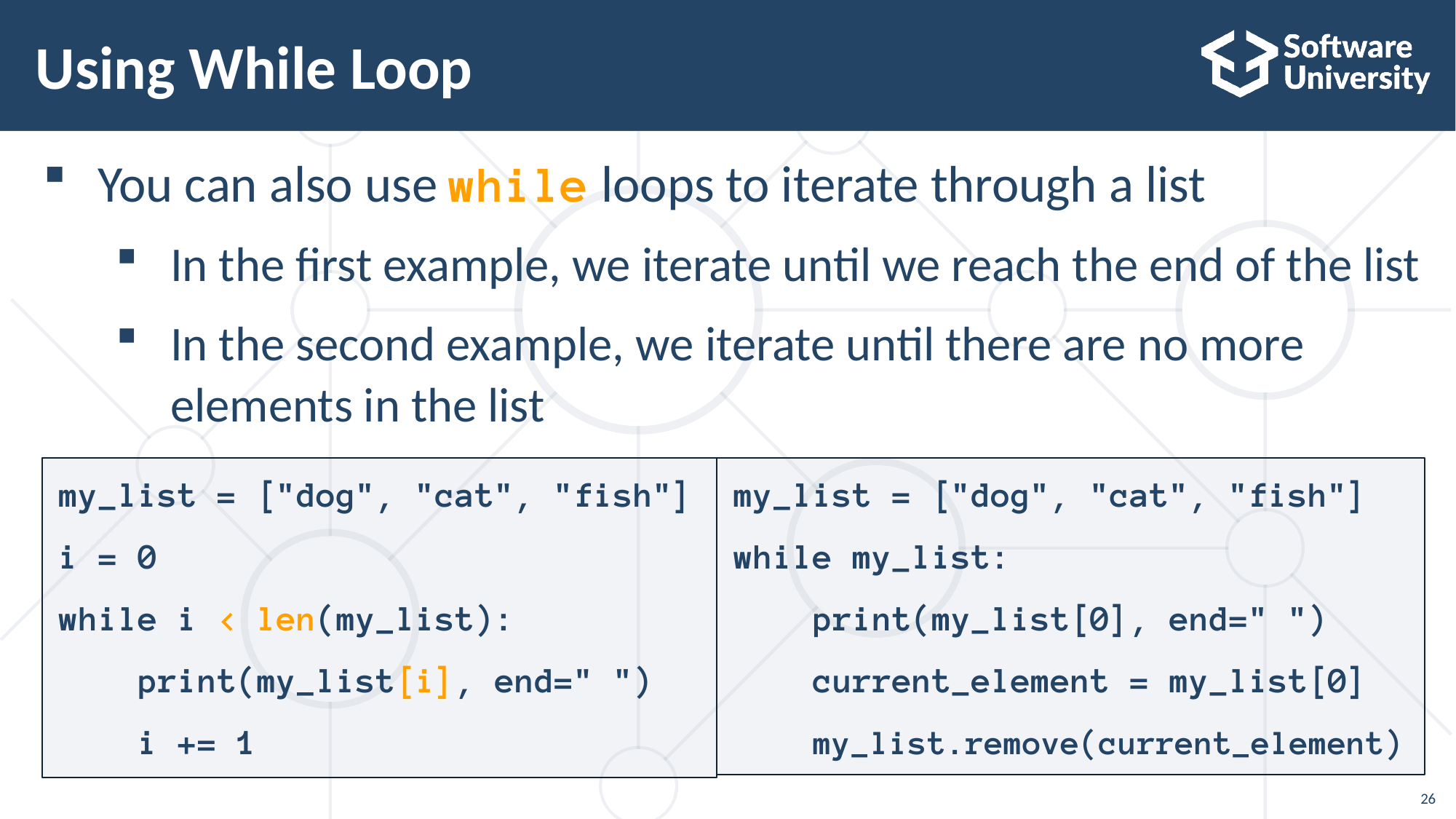

# Using While Loop
You can also use while loops to iterate through a list
In the first example, we iterate until we reach the end of the list
In the second example, we iterate until there are no more elements in the list
my_list = ["dog", "cat", "fish"]
i = 0
while i < len(my_list):
    print(my_list[i], end=" ")
    i += 1
my_list = ["dog", "cat", "fish"]
while my_list:
    print(my_list[0], end=" ")
    current_element = my_list[0]
    my_list.remove(current_element)
26